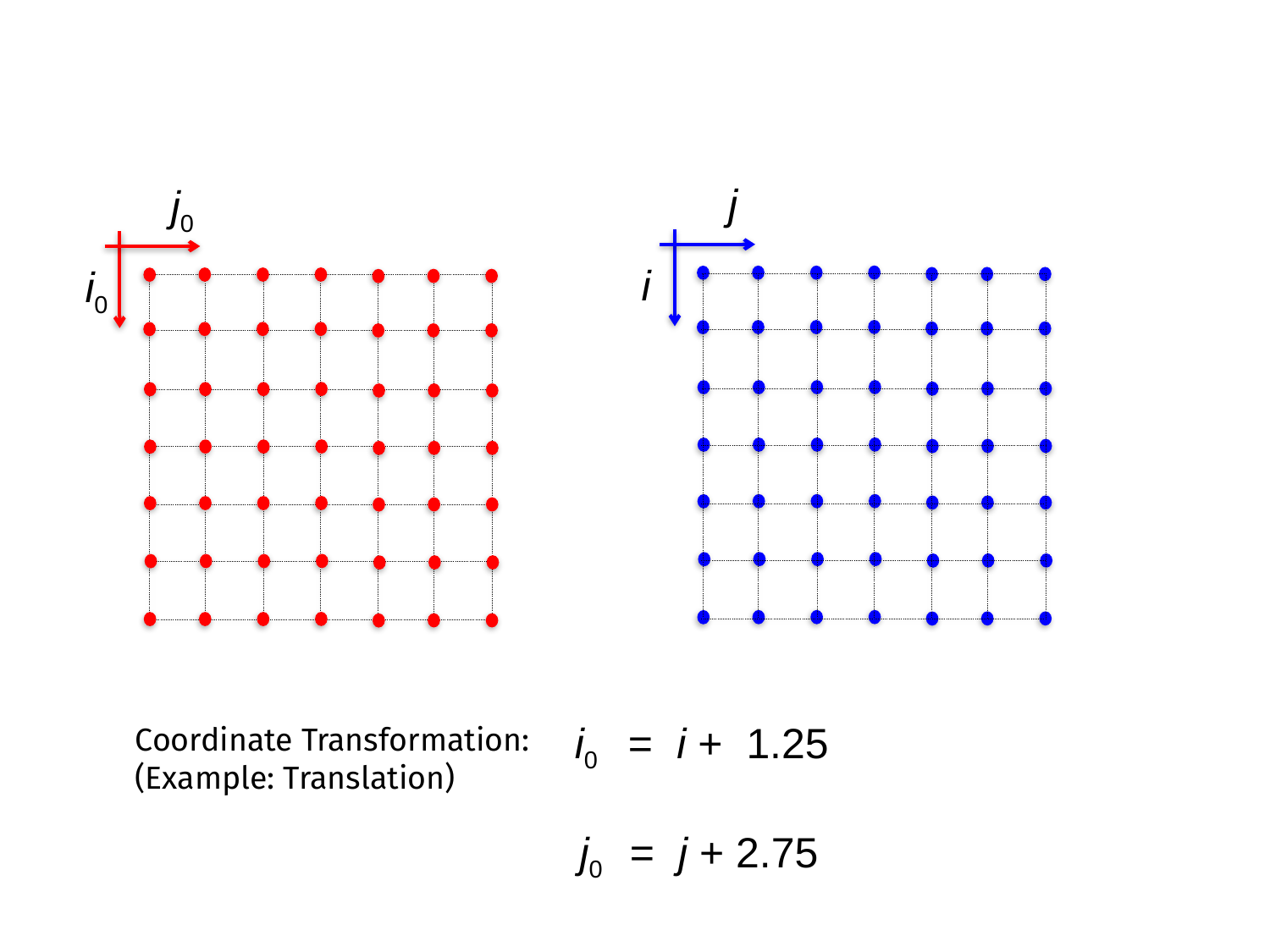

j
i

j0
i0

i0   =  i +  1.25
j0    =  j + 2.75
Coordinate Transformation:
(Example: Translation)